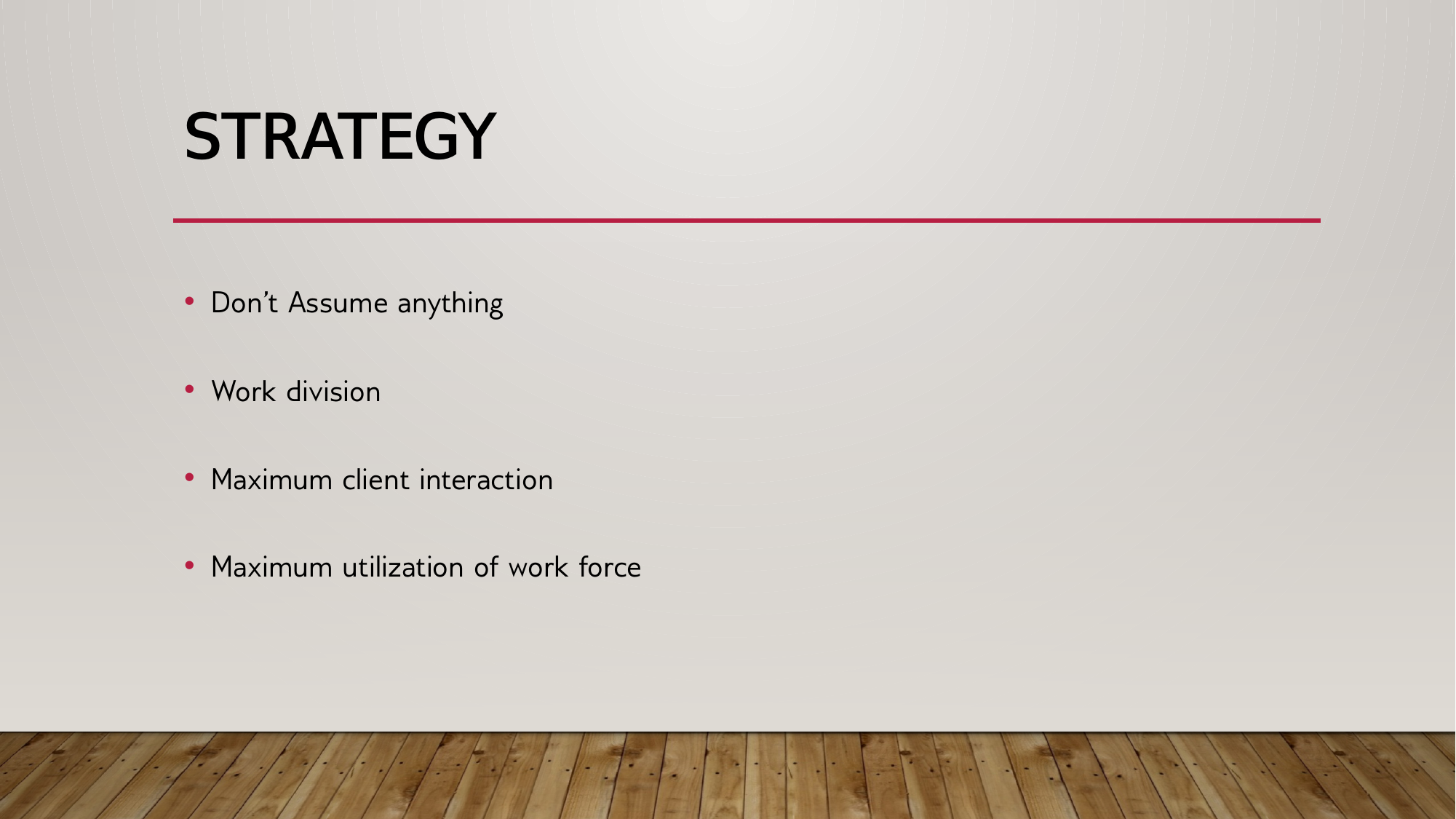

# Strategy
Don’t Assume anything
Work division
Maximum client interaction
Maximum utilization of work force